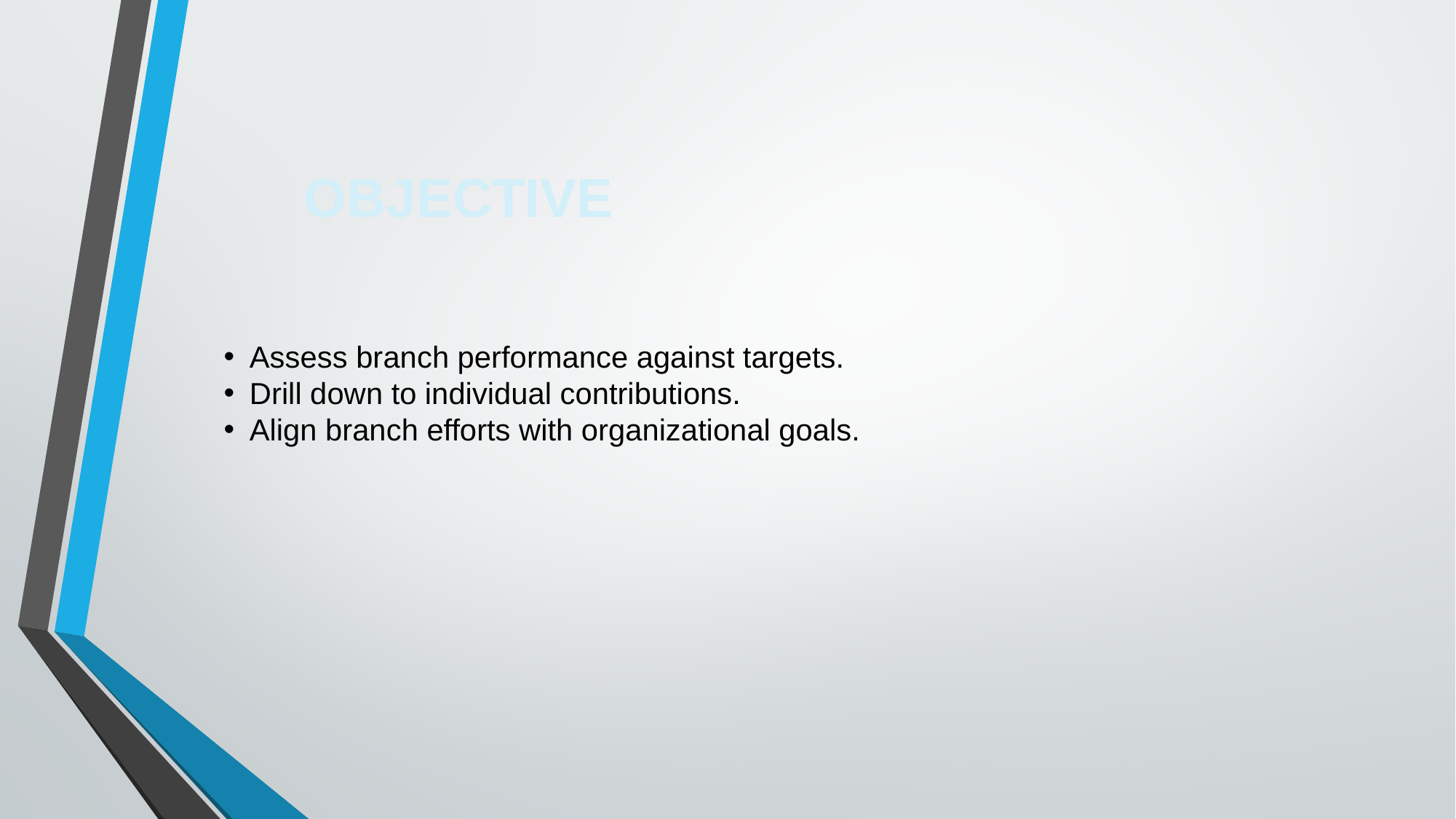

OBJECTIVE

Assess branch performance against targets.
Drill down to individual contributions.
Align branch efforts with organizational goals.